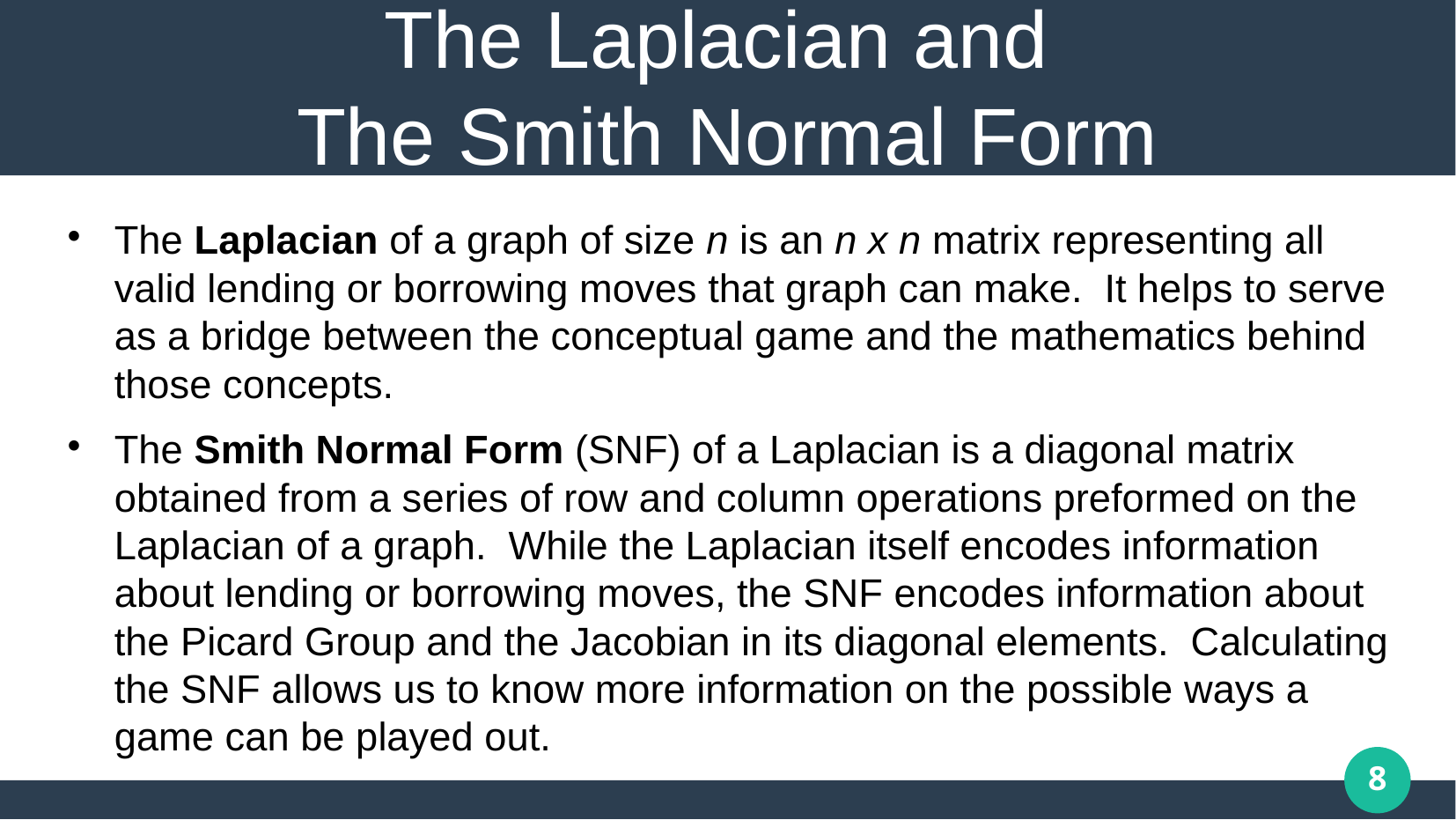

# The Laplacian and The Smith Normal Form
The Laplacian of a graph of size n is an n x n matrix representing all valid lending or borrowing moves that graph can make.  It helps to serve as a bridge between the conceptual game and the mathematics behind those concepts.
The Smith Normal Form (SNF) of a Laplacian is a diagonal matrix obtained from a series of row and column operations preformed on the Laplacian of a graph.  While the Laplacian itself encodes information about lending or borrowing moves, the SNF encodes information about the Picard Group and the Jacobian in its diagonal elements.  Calculating the SNF allows us to know more information on the possible ways a game can be played out.